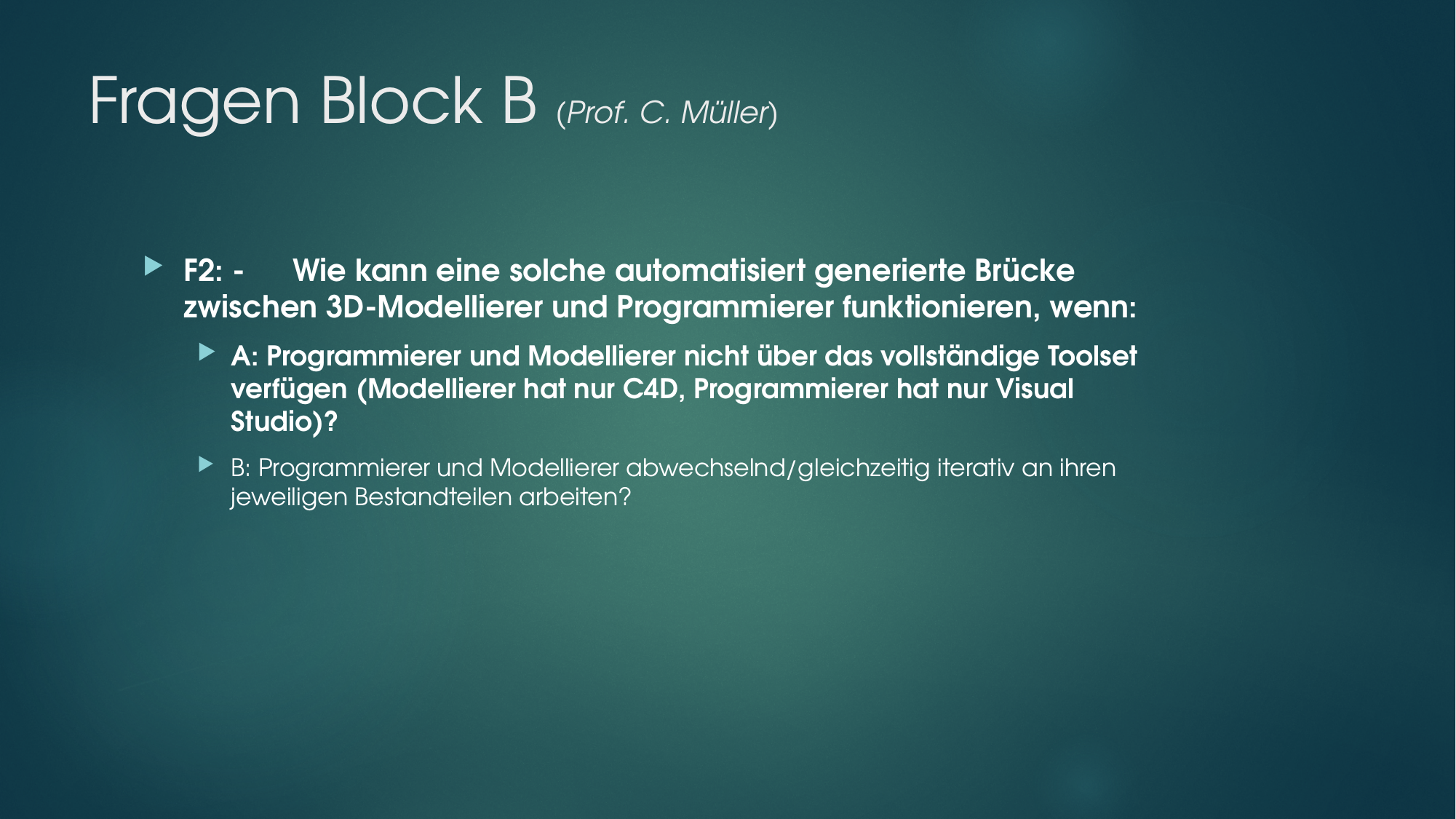

# Fragen Block B (Prof. C. Müller)
F2: -	Wie kann eine solche automatisiert generierte Brücke zwischen 3D-Modellierer und Programmierer funktionieren, wenn:
A: Programmierer und Modellierer nicht über das vollständige Toolset verfügen (Modellierer hat nur C4D, Programmierer hat nur Visual Studio)?
B: Programmierer und Modellierer abwechselnd/gleichzeitig iterativ an ihren jeweiligen Bestandteilen arbeiten?